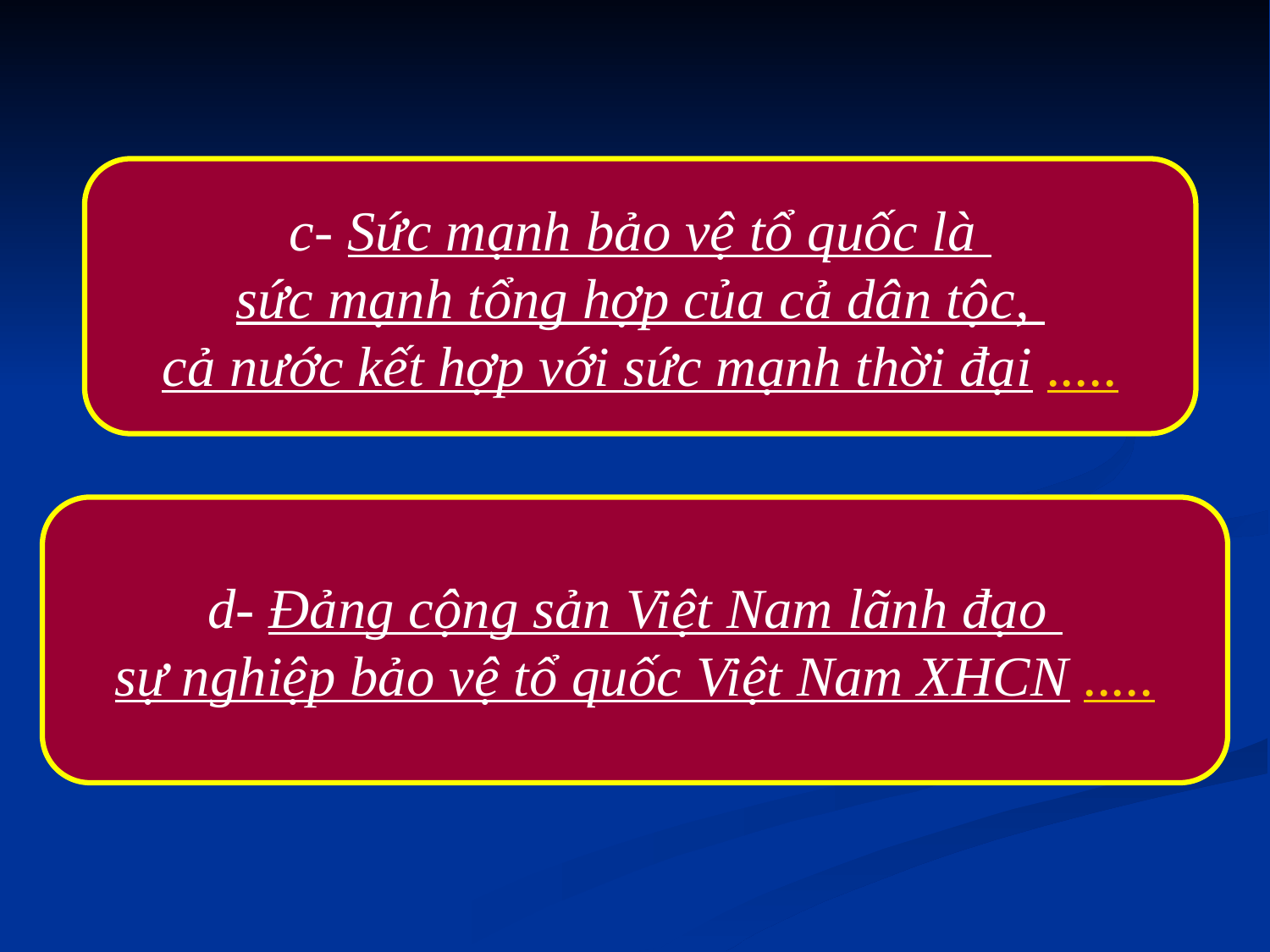

c- Sức mạnh bảo vệ tổ quốc là
sức mạnh tổng hợp của cả dân tộc,
cả nước kết hợp với sức mạnh thời đại .....
d- Đảng cộng sản Việt Nam lãnh đạo
sự nghiệp bảo vệ tổ quốc Việt Nam XHCN .....